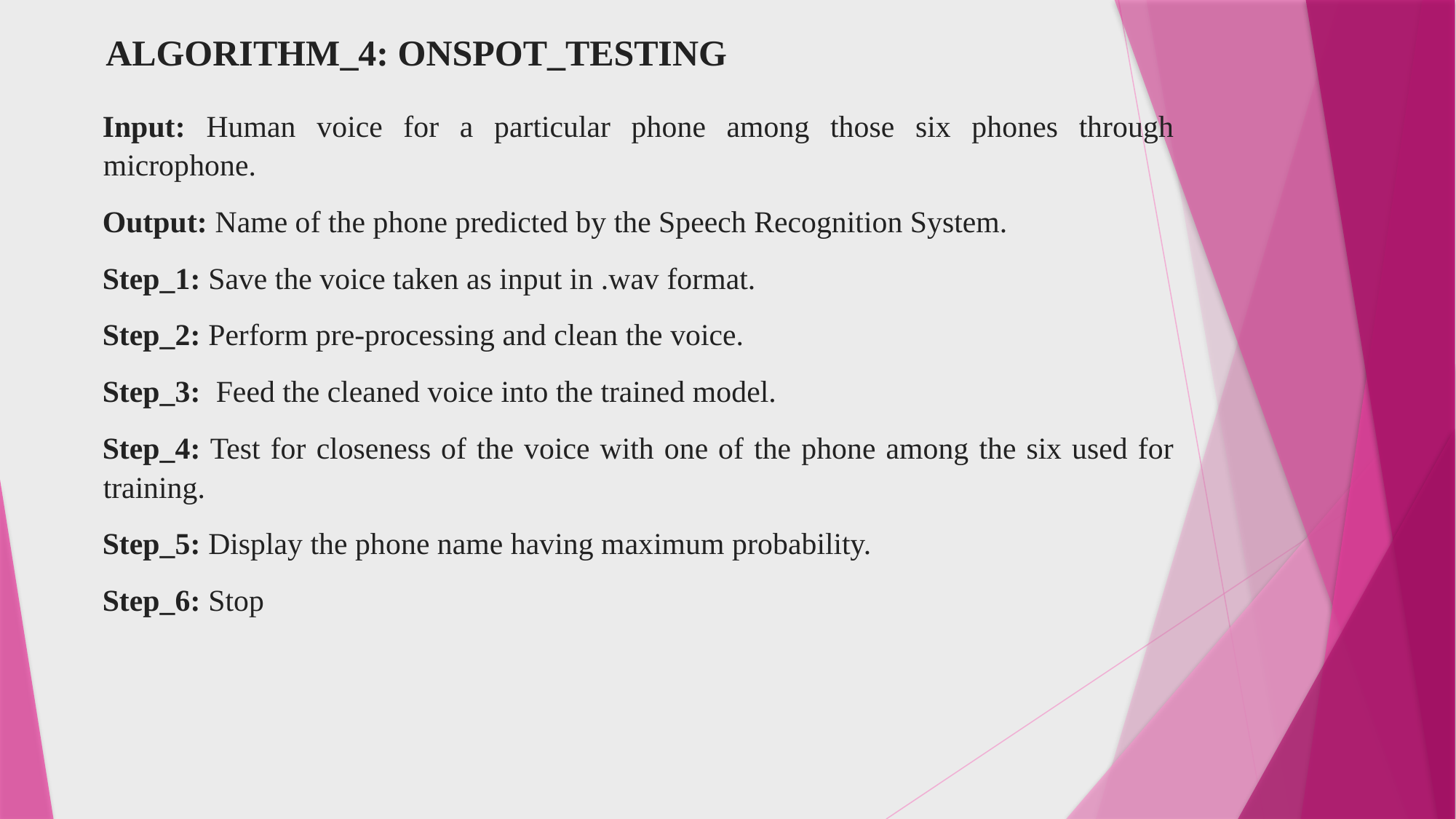

ALGORITHM_4: ONSPOT_TESTING
Input: Human voice for a particular phone among those six phones through microphone.
Output: Name of the phone predicted by the Speech Recognition System.
Step_1: Save the voice taken as input in .wav format.
Step_2: Perform pre-processing and clean the voice.
Step_3:  Feed the cleaned voice into the trained model.
Step_4: Test for closeness of the voice with one of the phone among the six used for training.
Step_5: Display the phone name having maximum probability.
Step_6: Stop